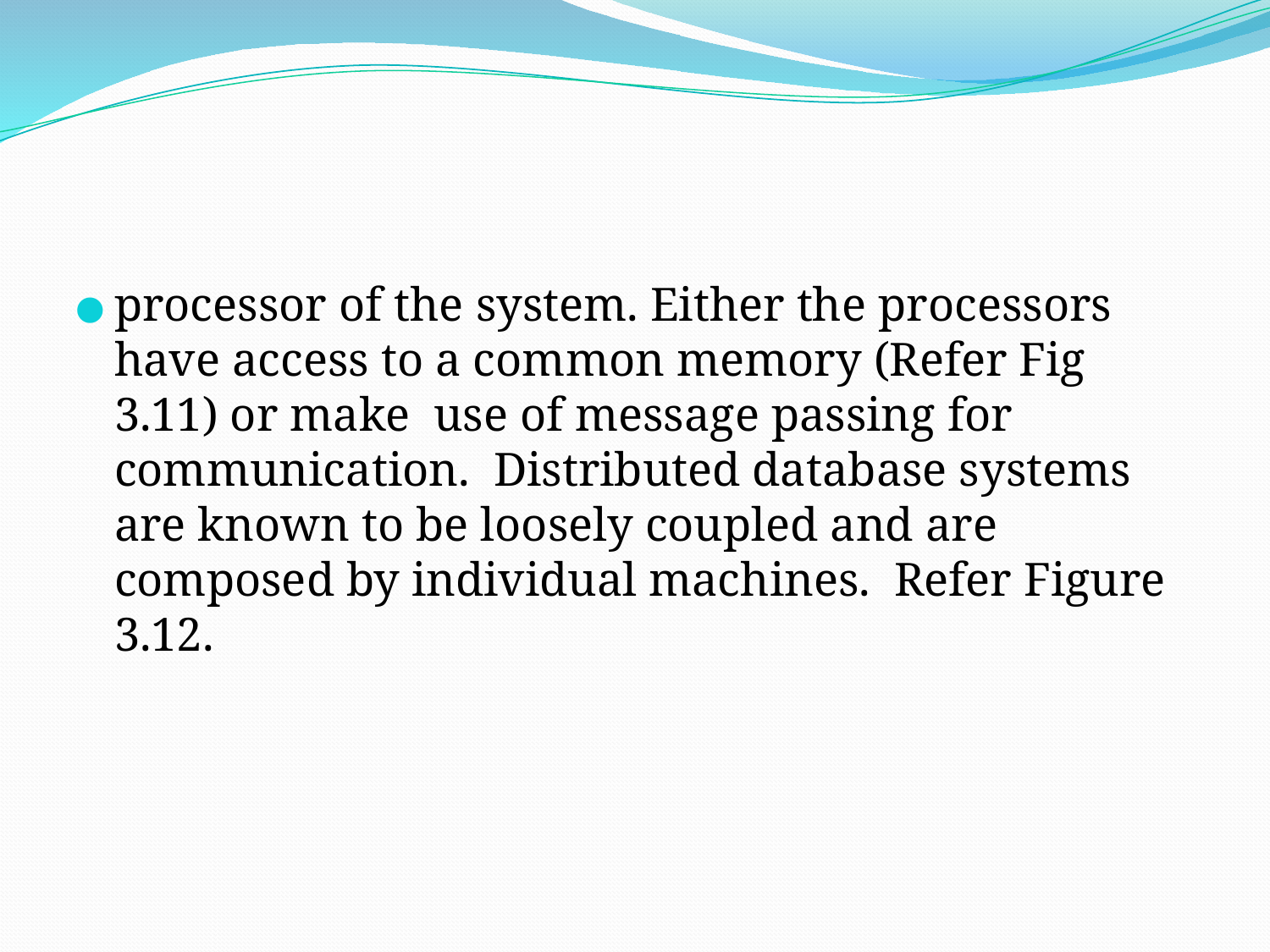

#
processor of the system. Either the processors have access to a common memory (Refer Fig 3.11) or make  use of message passing for communication.  Distributed database systems are known to be loosely coupled and are composed by individual machines.  Refer Figure 3.12.